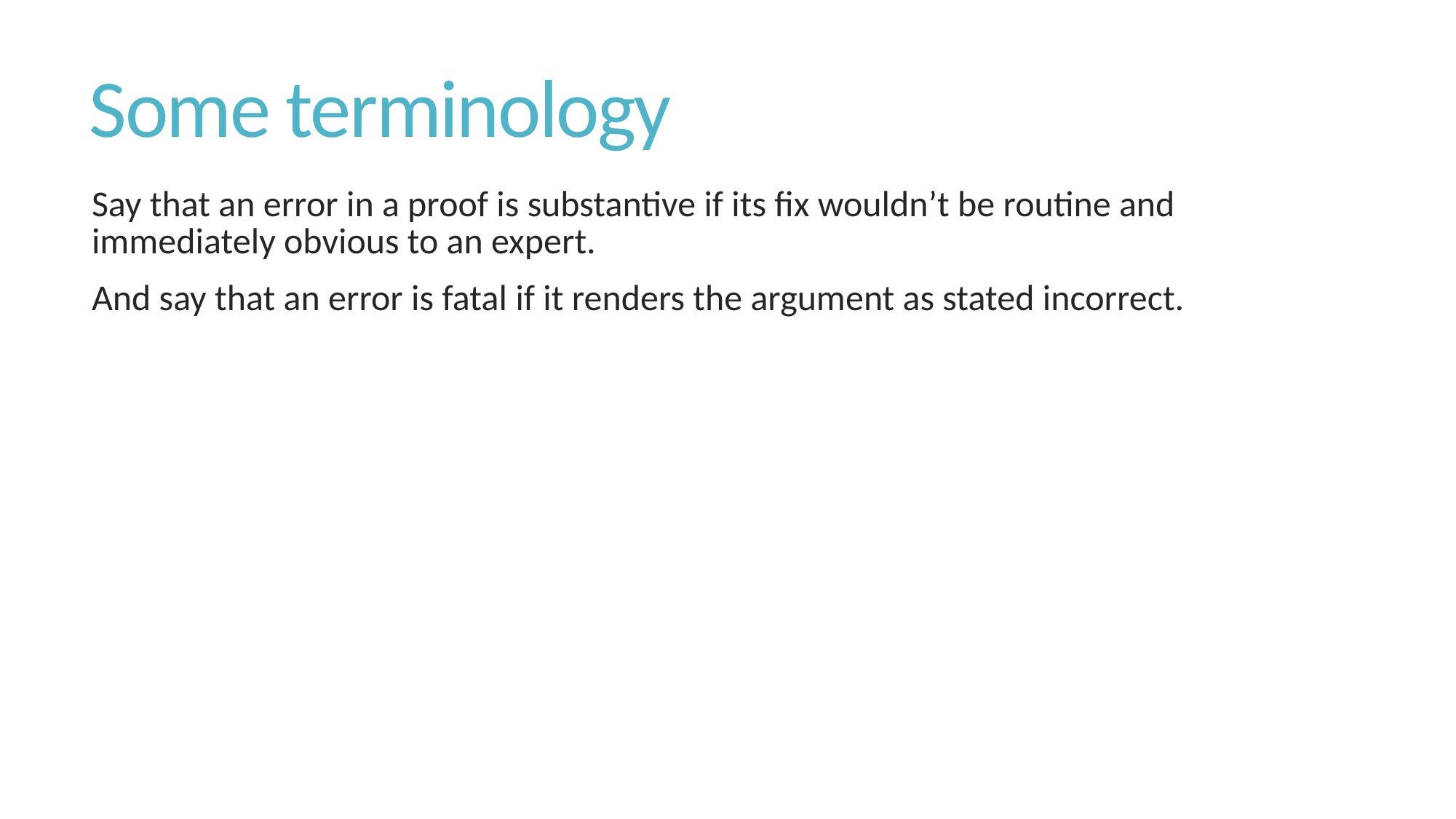

# Some terminology
Say that an error in a proof is substantive if its fix wouldn’t be routine and immediately obvious to an expert.
And say that an error is fatal if it renders the argument as stated incorrect.